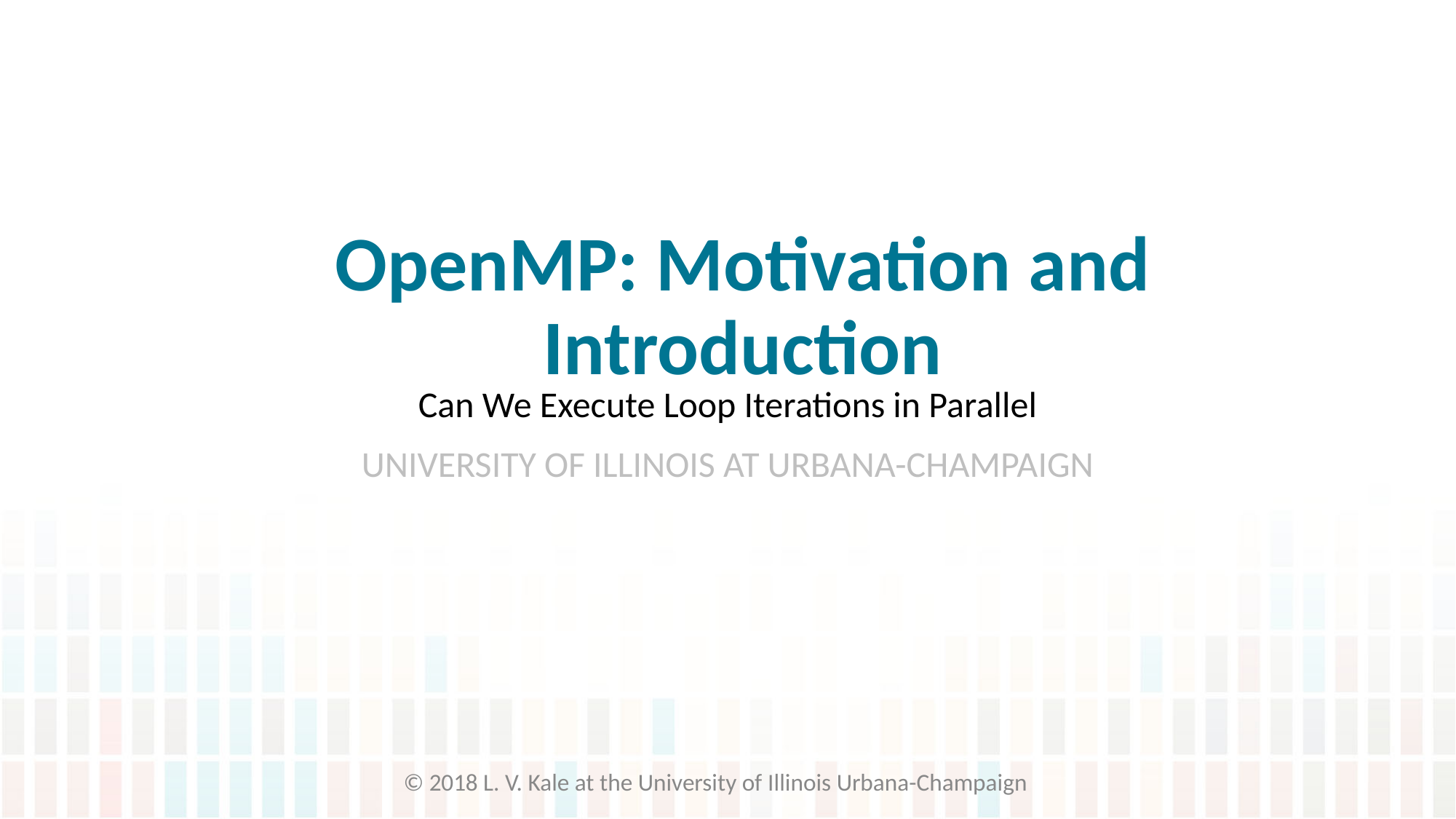

# OpenMP: Motivation and Introduction
Can We Execute Loop Iterations in Parallel
© 2018 L. V. Kale at the University of Illinois Urbana-Champaign